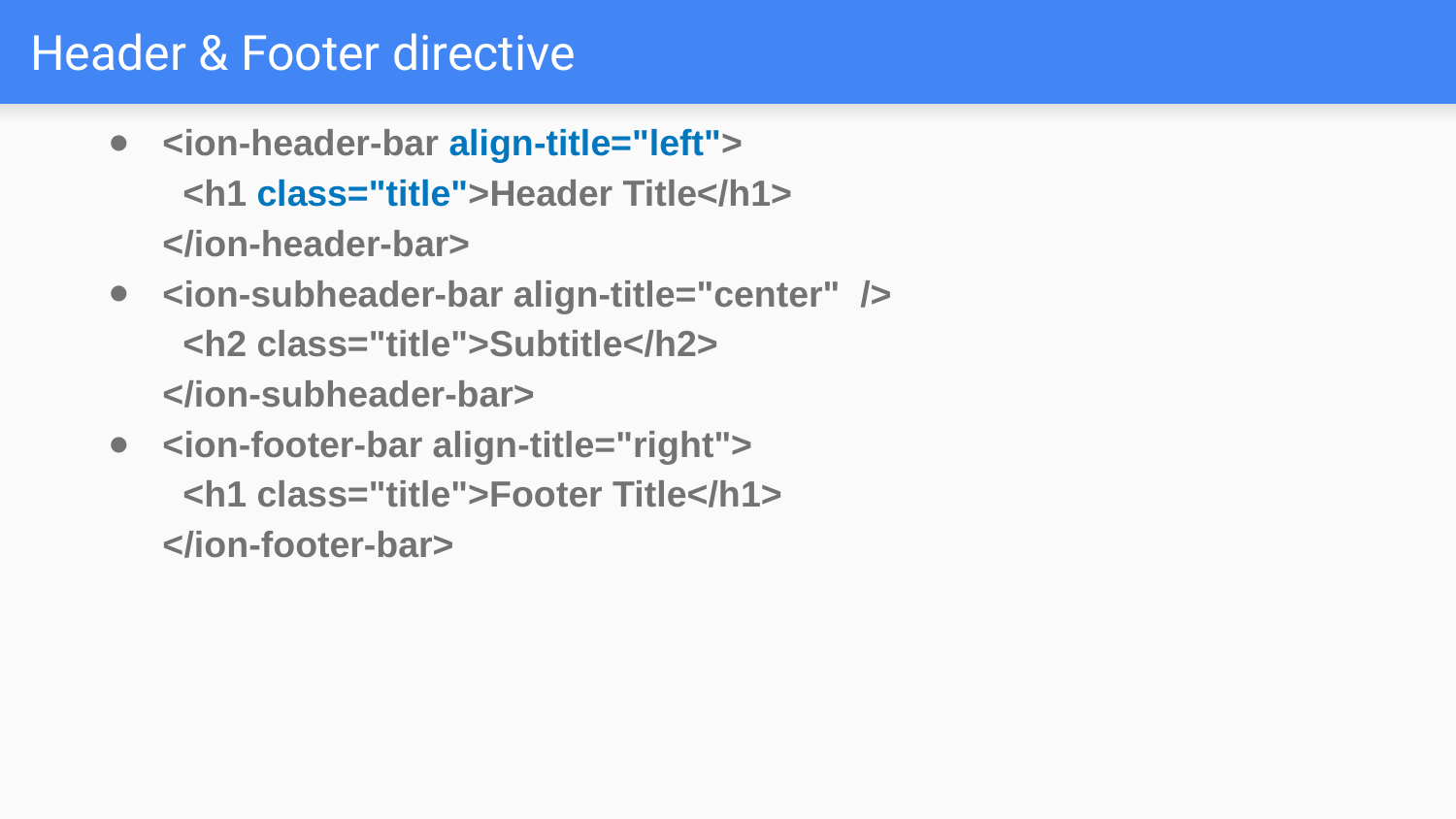

# Header & Footer directive
<ion-header-bar align-title="left">
  <h1 class="title">Header Title</h1>
</ion-header-bar>
<ion-subheader-bar align-title="center"  />
  <h2 class="title">Subtitle</h2>
</ion-subheader-bar>
<ion-footer-bar align-title="right">
  <h1 class="title">Footer Title</h1>
</ion-footer-bar>